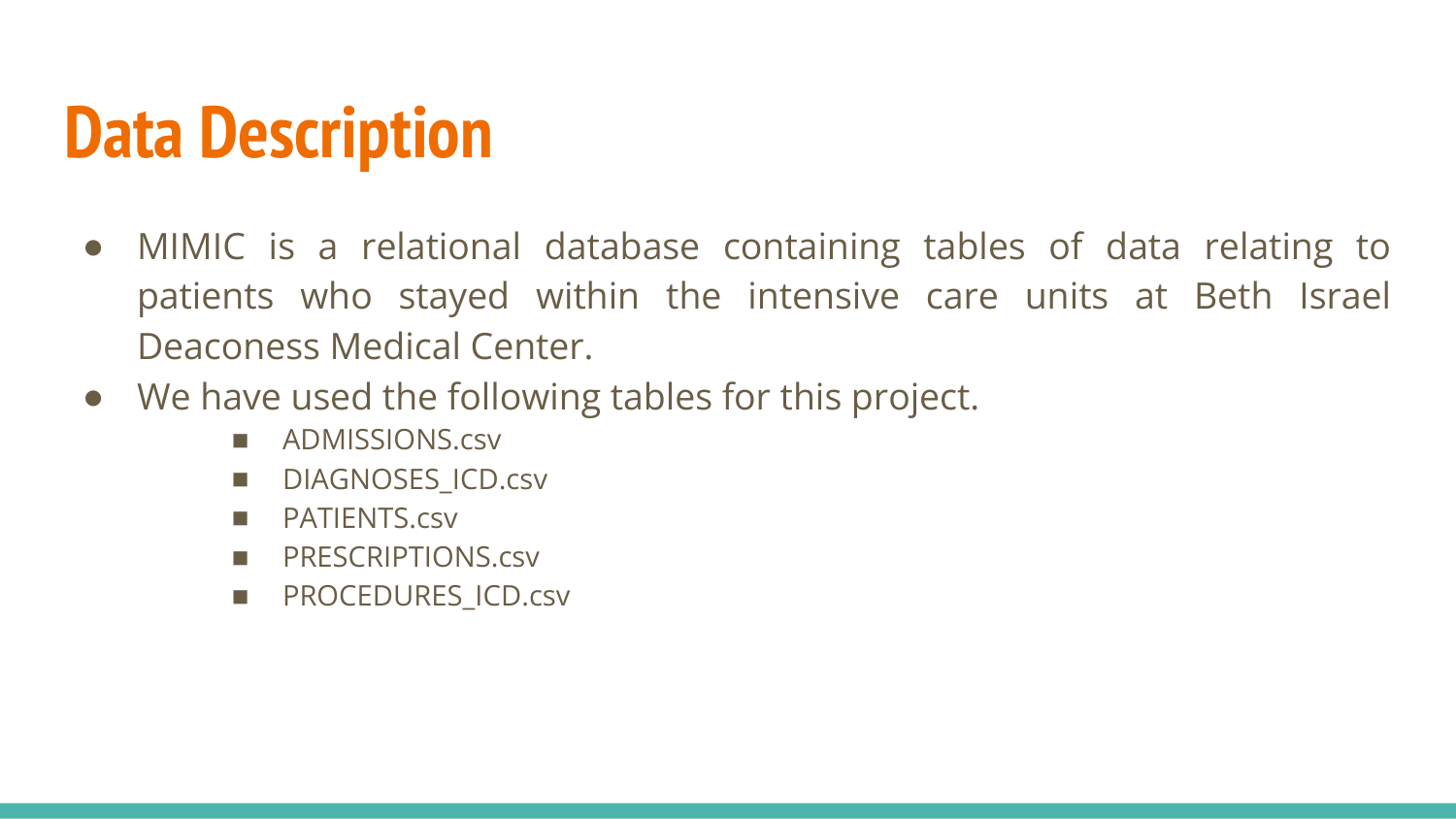

# Data Description
MIMIC is a relational database containing tables of data relating to patients who stayed within the intensive care units at Beth Israel Deaconess Medical Center.
We have used the following tables for this project.
ADMISSIONS.csv
DIAGNOSES_ICD.csv
PATIENTS.csv
PRESCRIPTIONS.csv
PROCEDURES_ICD.csv